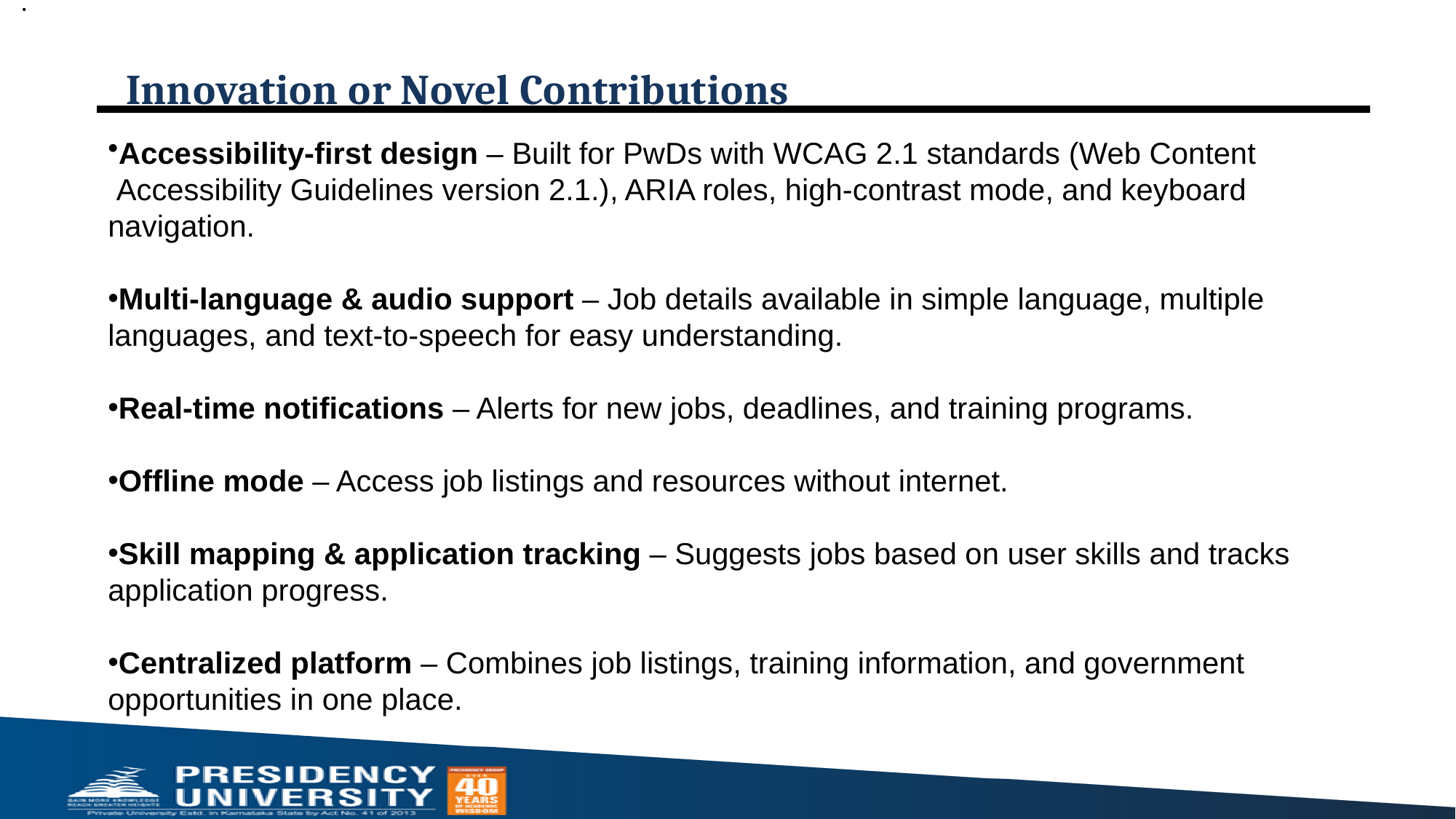

.
# Innovation or Novel Contributions
Accessibility-first design – Built for PwDs with WCAG 2.1 standards (Web Content
 Accessibility Guidelines version 2.1.), ARIA roles, high-contrast mode, and keyboard navigation.

Multi-language & audio support – Job details available in simple language, multiple languages, and text-to-speech for easy understanding.

Real-time notifications – Alerts for new jobs, deadlines, and training programs.

Offline mode – Access job listings and resources without internet.

Skill mapping & application tracking – Suggests jobs based on user skills and tracks application progress.

Centralized platform – Combines job listings, training information, and government opportunities in one place.